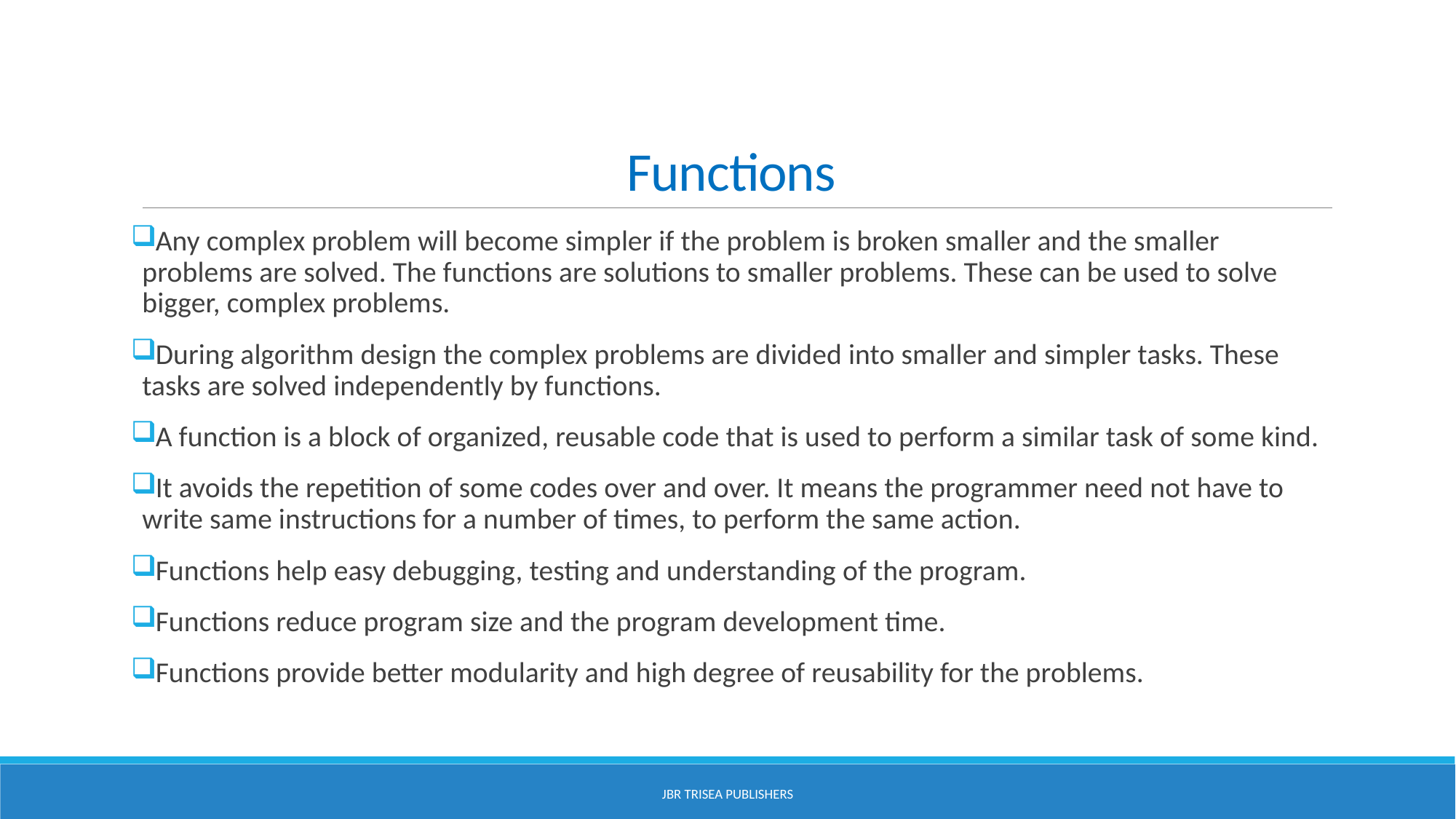

# Functions
Any complex problem will become simpler if the problem is broken smaller and the smaller problems are solved. The functions are solutions to smaller problems. These can be used to solve bigger, complex problems.
During algorithm design the complex problems are divided into smaller and simpler tasks. These tasks are solved independently by functions.
A function is a block of organized, reusable code that is used to perform a similar task of some kind.
It avoids the repetition of some codes over and over. It means the programmer need not have to write same instructions for a number of times, to perform the same action.
Functions help easy debugging, testing and understanding of the program.
Functions reduce program size and the program development time.
Functions provide better modularity and high degree of reusability for the problems.

JBR Trisea Publishers